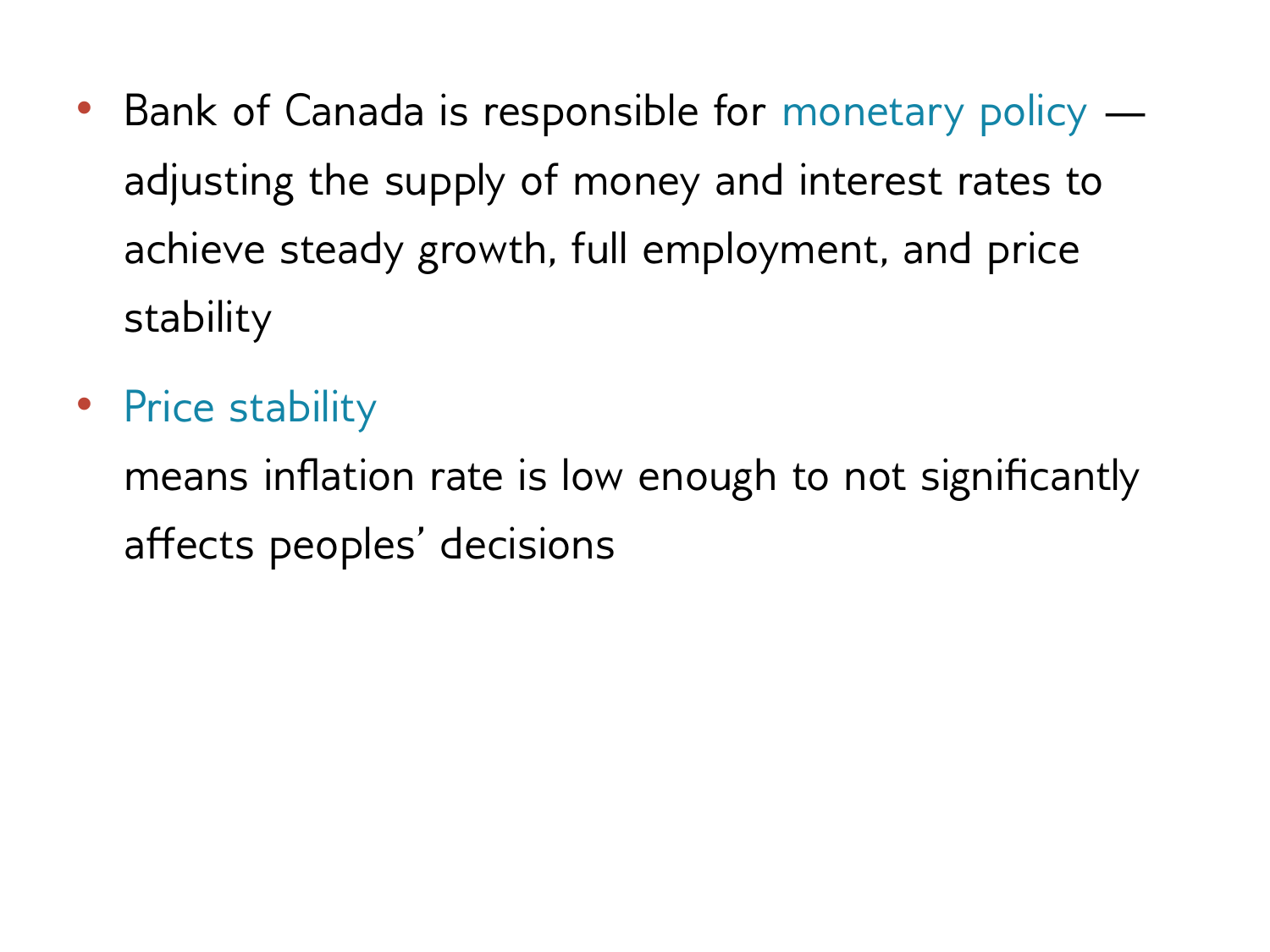

Bank of Canada is responsible for monetary policy —  adjusting the supply of money and interest rates to
achieve steady growth, full employment, and price stability
Price stability
means inflation rate is low enough to not significantly affects peoples’ decisions